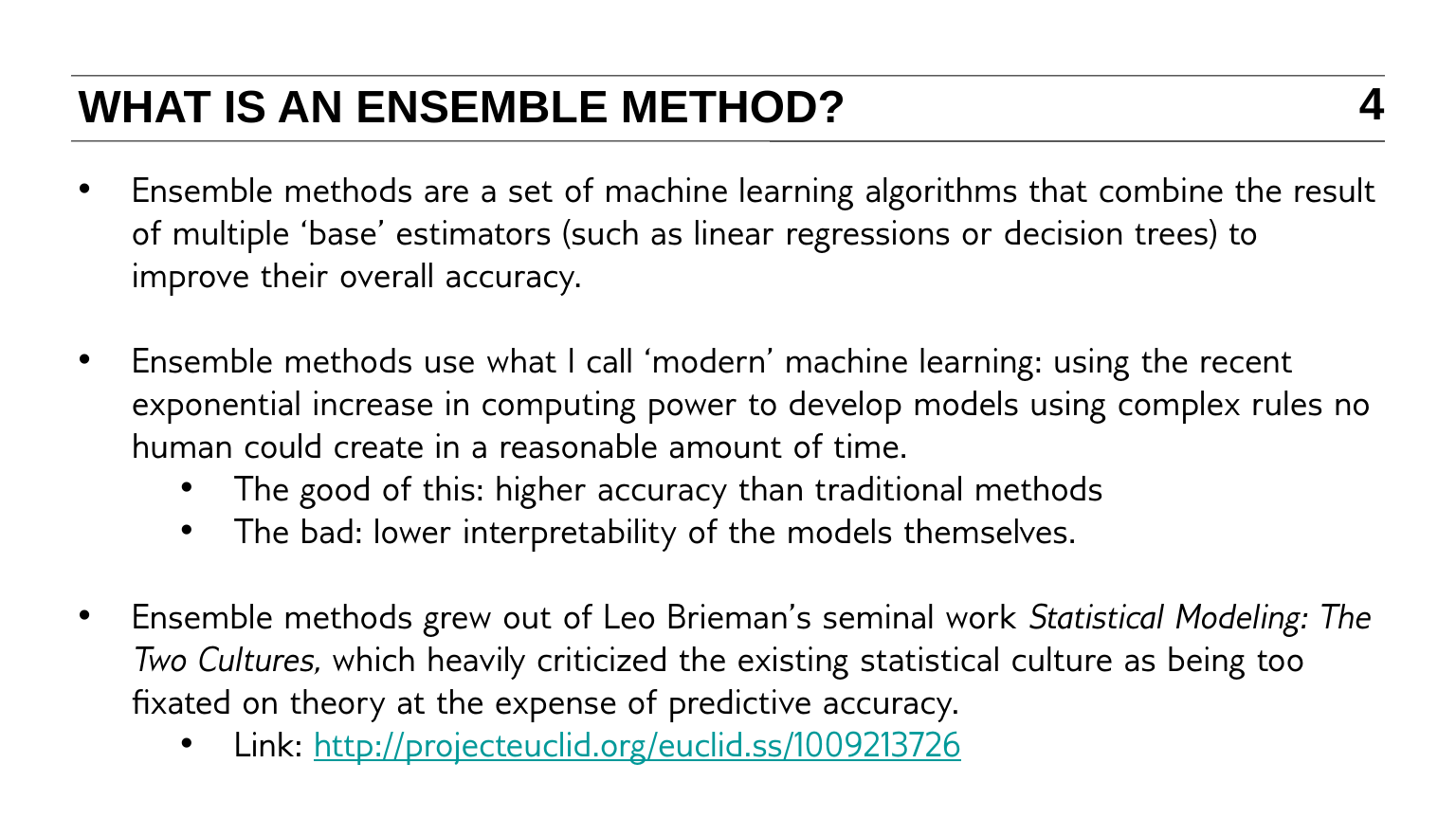

WHAT IS AN ENSEMBLE METHOD?
4
Ensemble methods are a set of machine learning algorithms that combine the result of multiple ‘base’ estimators (such as linear regressions or decision trees) to improve their overall accuracy.

Ensemble methods use what I call ‘modern’ machine learning: using the recent exponential increase in computing power to develop models using complex rules no human could create in a reasonable amount of time.
The good of this: higher accuracy than traditional methods
The bad: lower interpretability of the models themselves.

Ensemble methods grew out of Leo Brieman’s seminal work Statistical Modeling: The Two Cultures, which heavily criticized the existing statistical culture as being too fixated on theory at the expense of predictive accuracy.
Link: http://projecteuclid.org/euclid.ss/1009213726